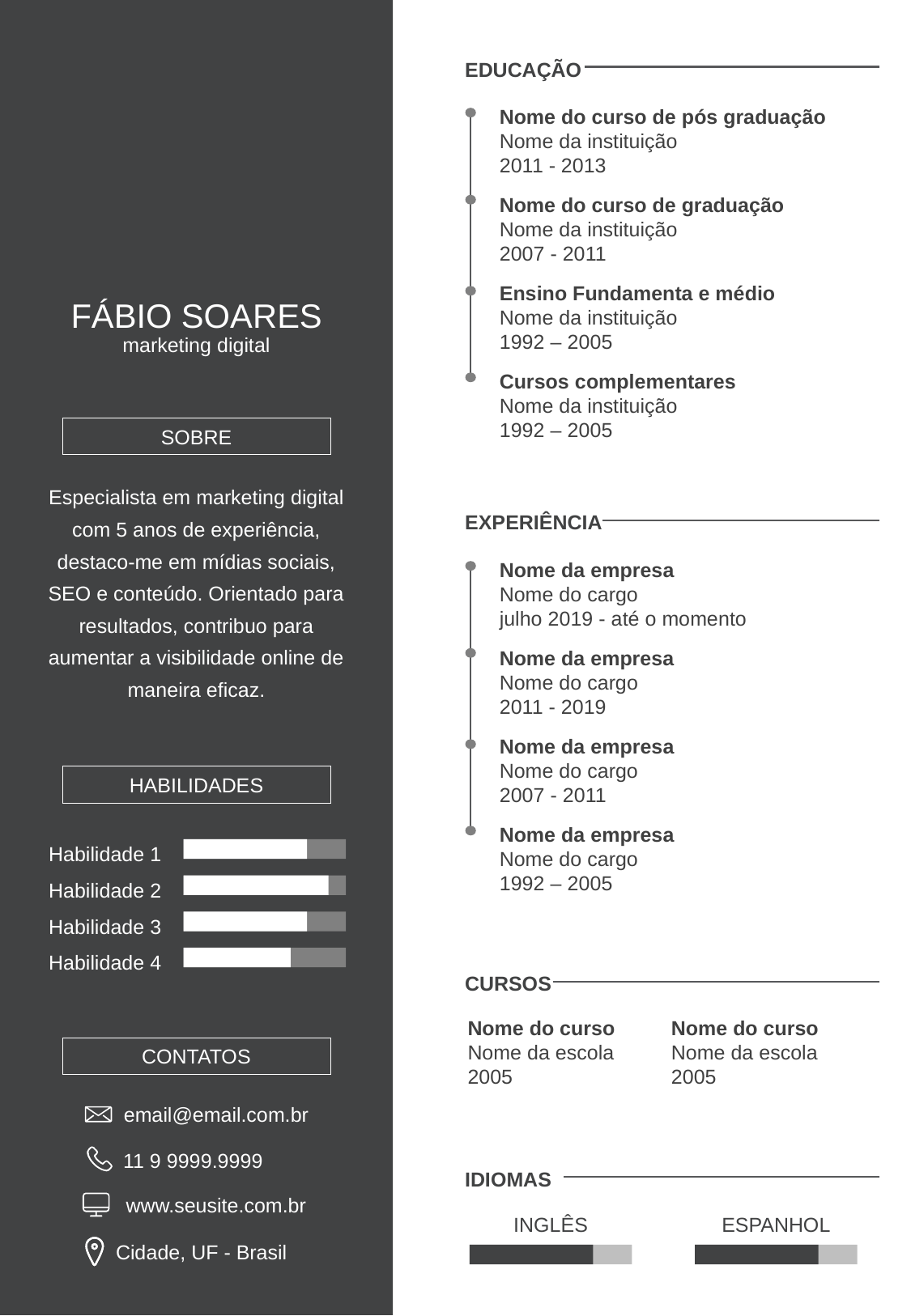

EDUCAÇÃO
Nome do curso de pós graduação
Nome da instituição
2011 - 2013
Nome do curso de graduação
Nome da instituição
2007 - 2011
Ensino Fundamenta e médio
Nome da instituição
1992 – 2005
Cursos complementares
Nome da instituição
1992 – 2005

FÁBIO SOARES
marketing digital
SOBRE
Especialista em marketing digital com 5 anos de experiência, destaco-me em mídias sociais, SEO e conteúdo. Orientado para resultados, contribuo para aumentar a visibilidade online de maneira eficaz.
EXPERIÊNCIA
Nome da empresa
Nome do cargo
julho 2019 - até o momento
Nome da empresa
Nome do cargo
2011 - 2019
Nome da empresa
Nome do cargo
2007 - 2011
Nome da empresa
Nome do cargo
1992 – 2005

HABILIDADES
Habilidade 1
Habilidade 2
Habilidade 3
Habilidade 4

CURSOS
Nome do curso
Nome da escola
2005
Nome do curso
Nome da escola
2005
CONTATOS
email@email.com.br

11 9 9999.9999
www.seusite.com.br

Cidade, UF - Brasil
IDIOMAS
INGLÊS
ESPANHOL